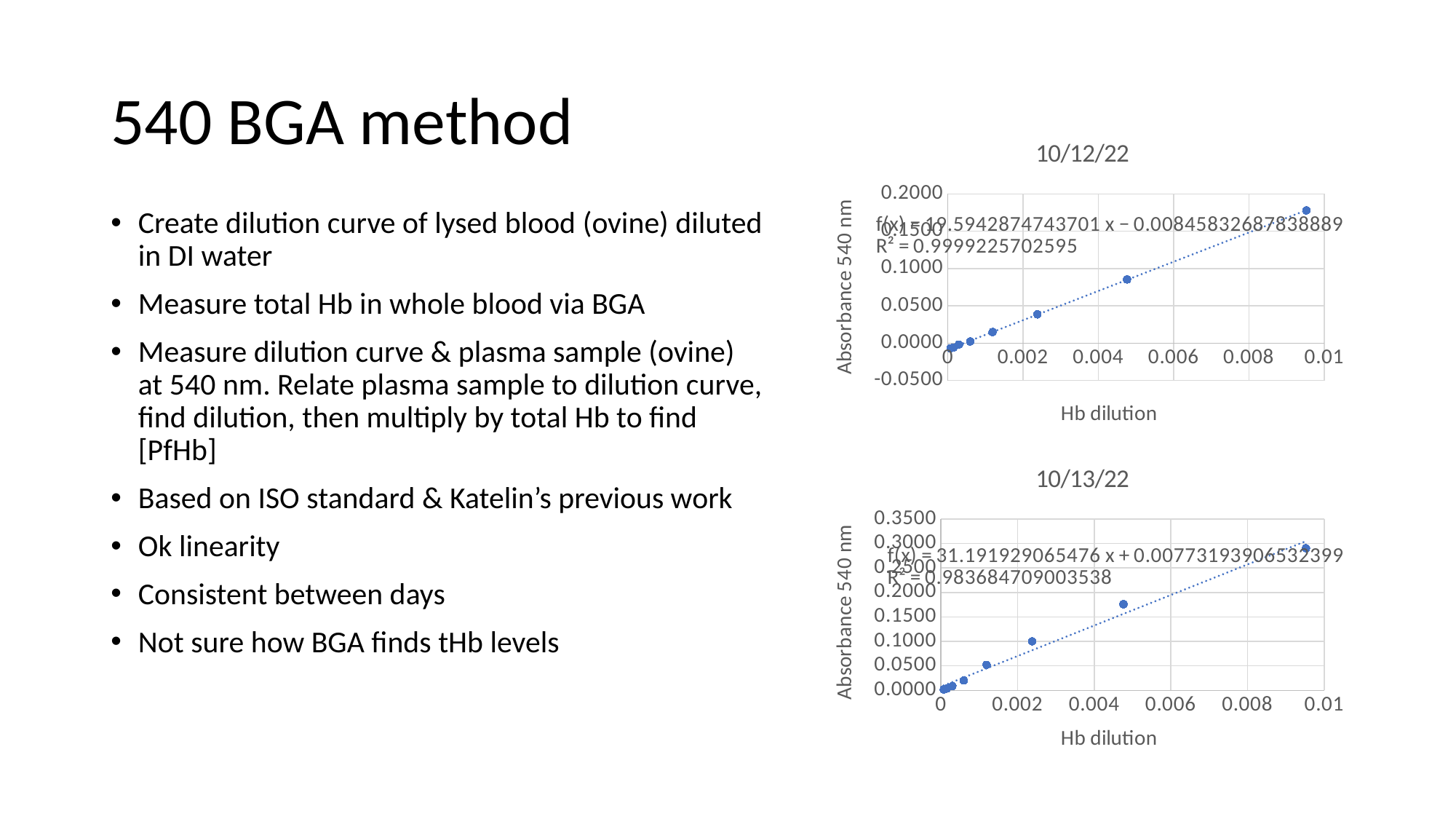

# 540 BGA method

### Chart: 10/12/22

| Category | abs - blank |
|---|---|
Create dilution curve of lysed blood (ovine) diluted in DI water
Measure total Hb in whole blood via BGA
Measure dilution curve & plasma sample (ovine) at 540 nm. Relate plasma sample to dilution curve, find dilution, then multiply by total Hb to find [PfHb]
Based on ISO standard & Katelin’s previous work
Ok linearity
Consistent between days
Not sure how BGA finds tHb levels

### Chart: 10/13/22

| Category | abs - blank |
|---|---|